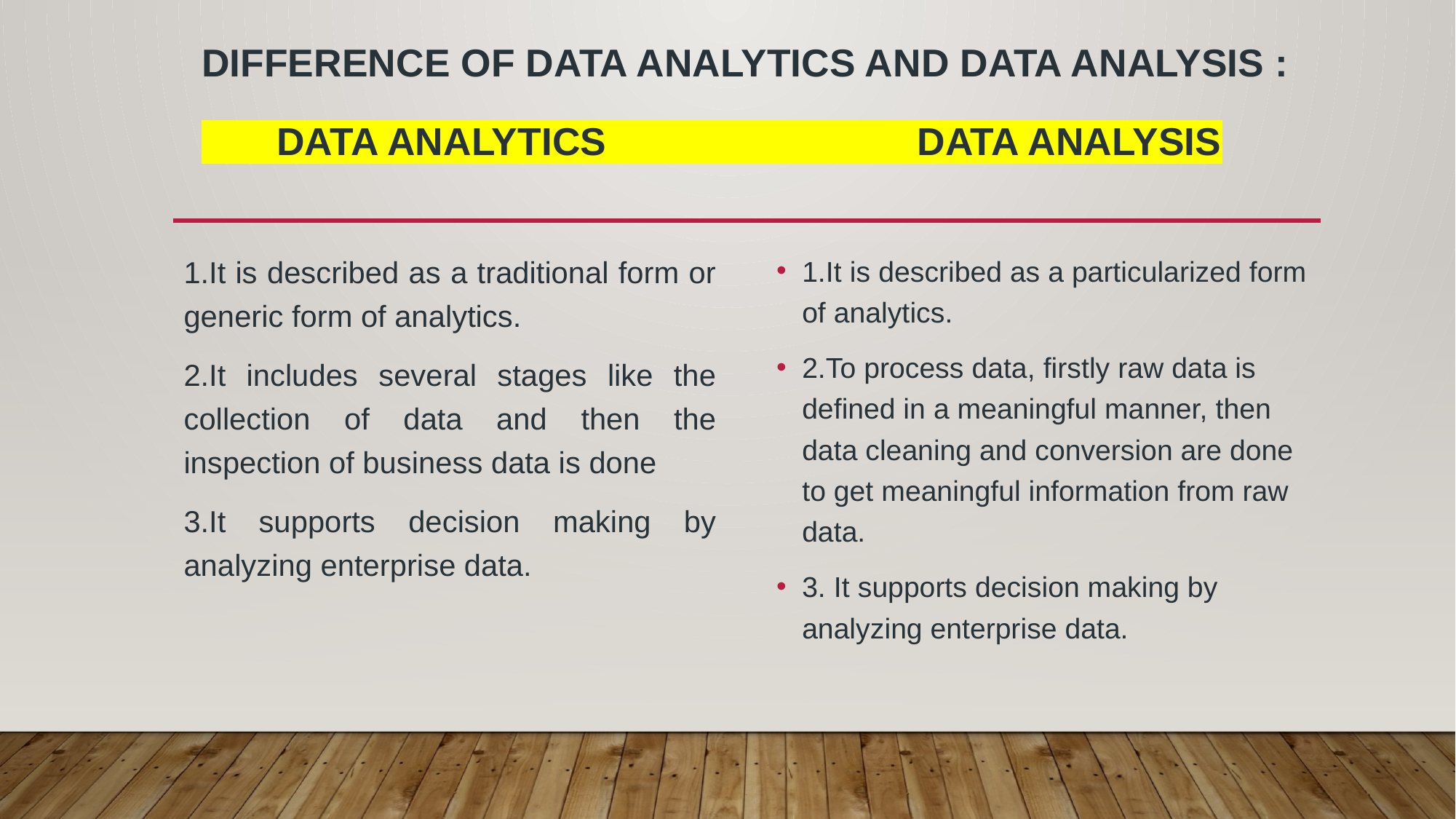

# difference of Data Analytics and Data Analysis : data analytics                             data analysis
1.It is described as a traditional form or generic form of analytics.
2.It includes several stages like the collection of data and then the inspection of business data is done
3.It supports decision making by analyzing enterprise data.
1.It is described as a particularized form of analytics.
2.To process data, firstly raw data is defined in a meaningful manner, then data cleaning and conversion are done to get meaningful information from raw data.
3. It supports decision making by analyzing enterprise data.